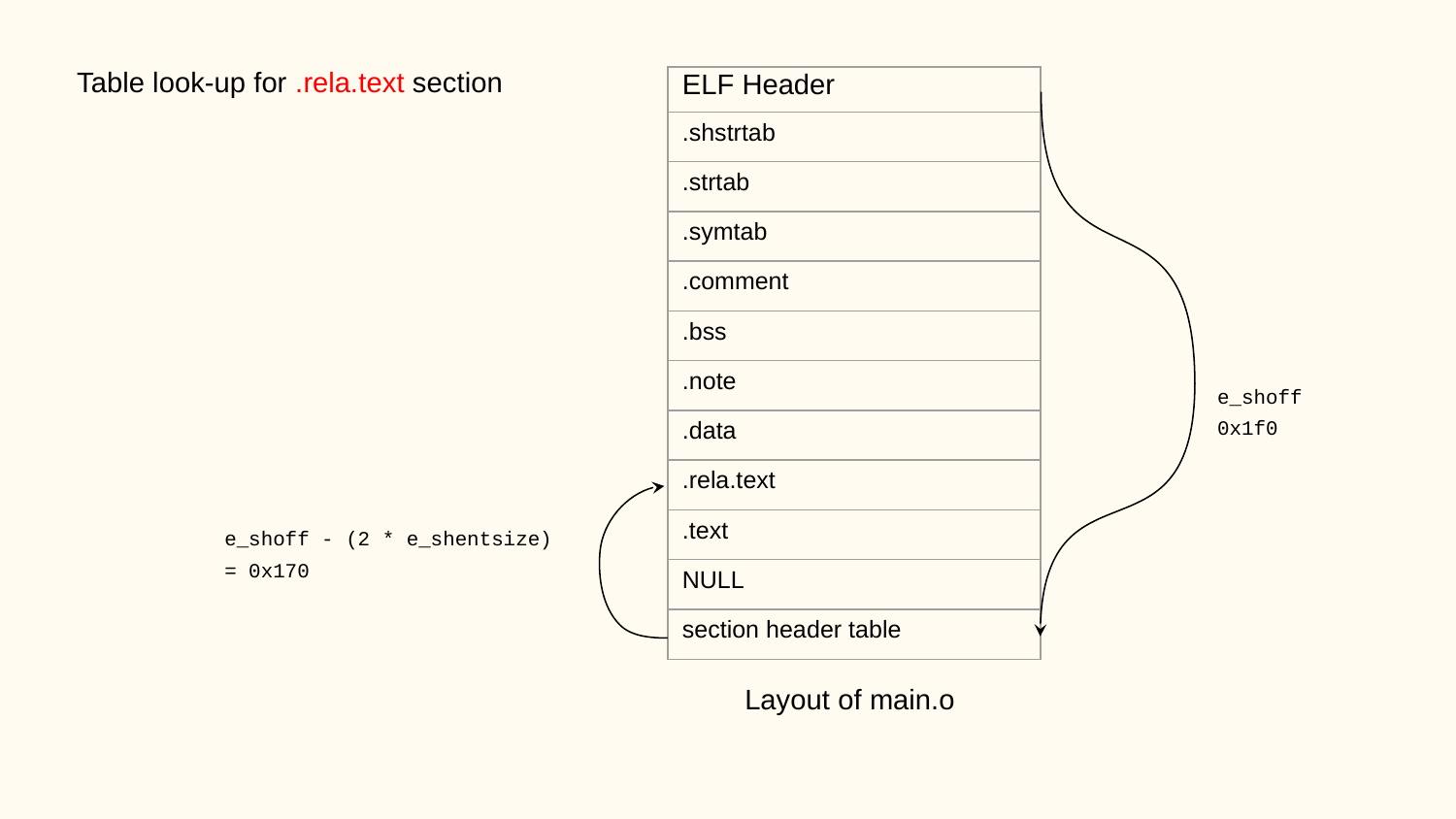

Table look-up for .rela.text section
| ELF Header |
| --- |
| .shstrtab |
| .strtab |
| .symtab |
| .comment |
| .bss |
| .note |
| .data |
| .rela.text |
| .text |
| NULL |
| section header table |
e_shoff
0x1f0

e_shoff - (2 * e_shentsize)
= 0x170
Layout of main.o